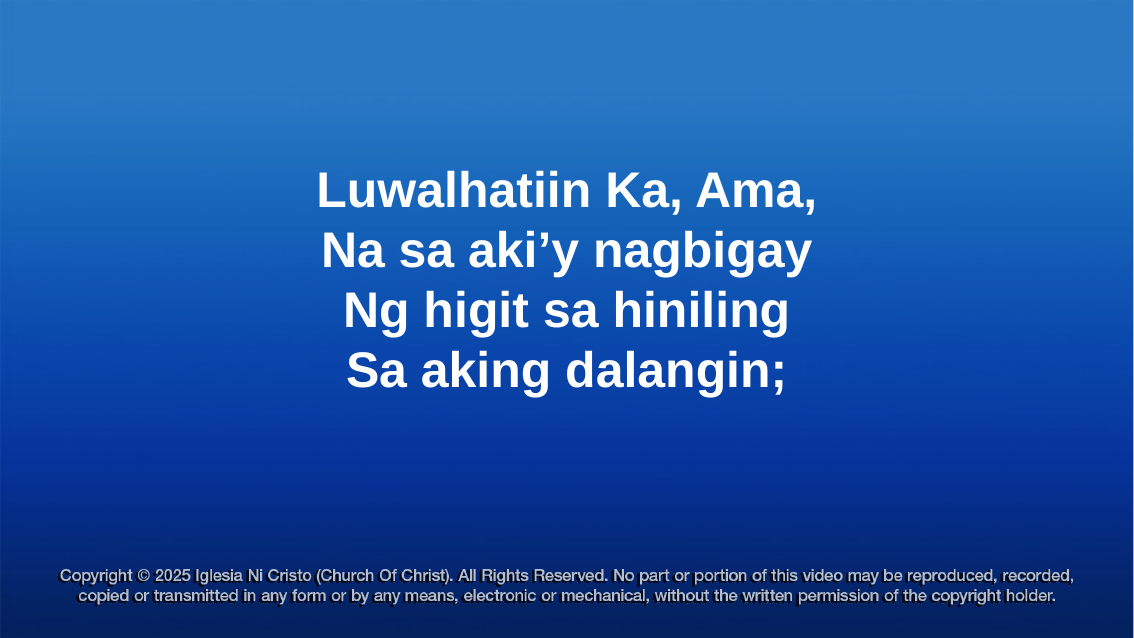

Luwalhatiin Ka, Ama,
Na sa aki’y nagbigay
Ng higit sa hiniling
Sa aking dalangin;